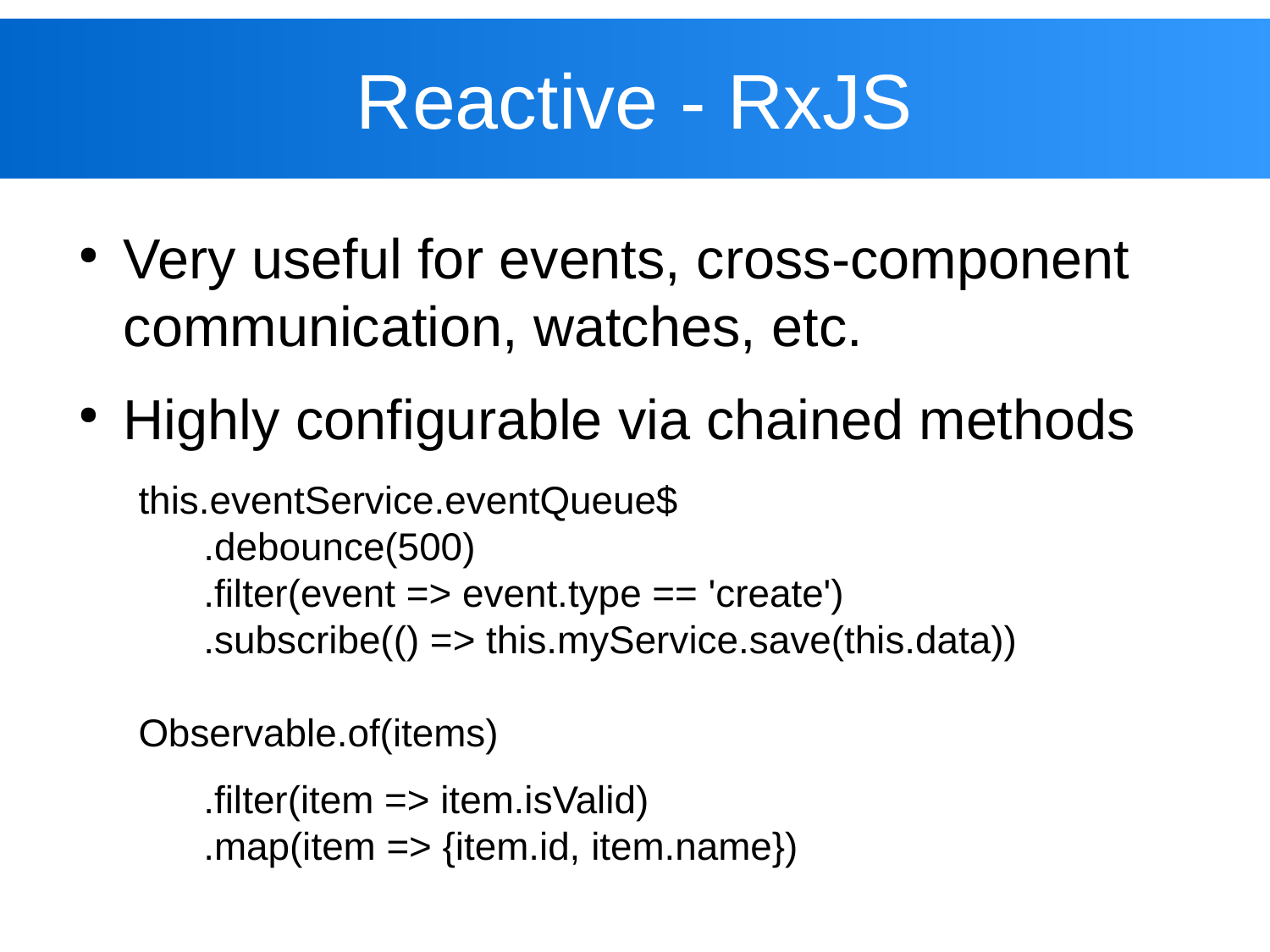

# Reactive - RxJS
Very useful for events, cross-component communication, watches, etc.
Highly configurable via chained methods
this.eventService.eventQueue$
.debounce(500)
.filter(event => event.type == 'create')
.subscribe(() => this.myService.save(this.data))

Observable.of(items)
.filter(item => item.isValid)
.map(item => {item.id, item.name})